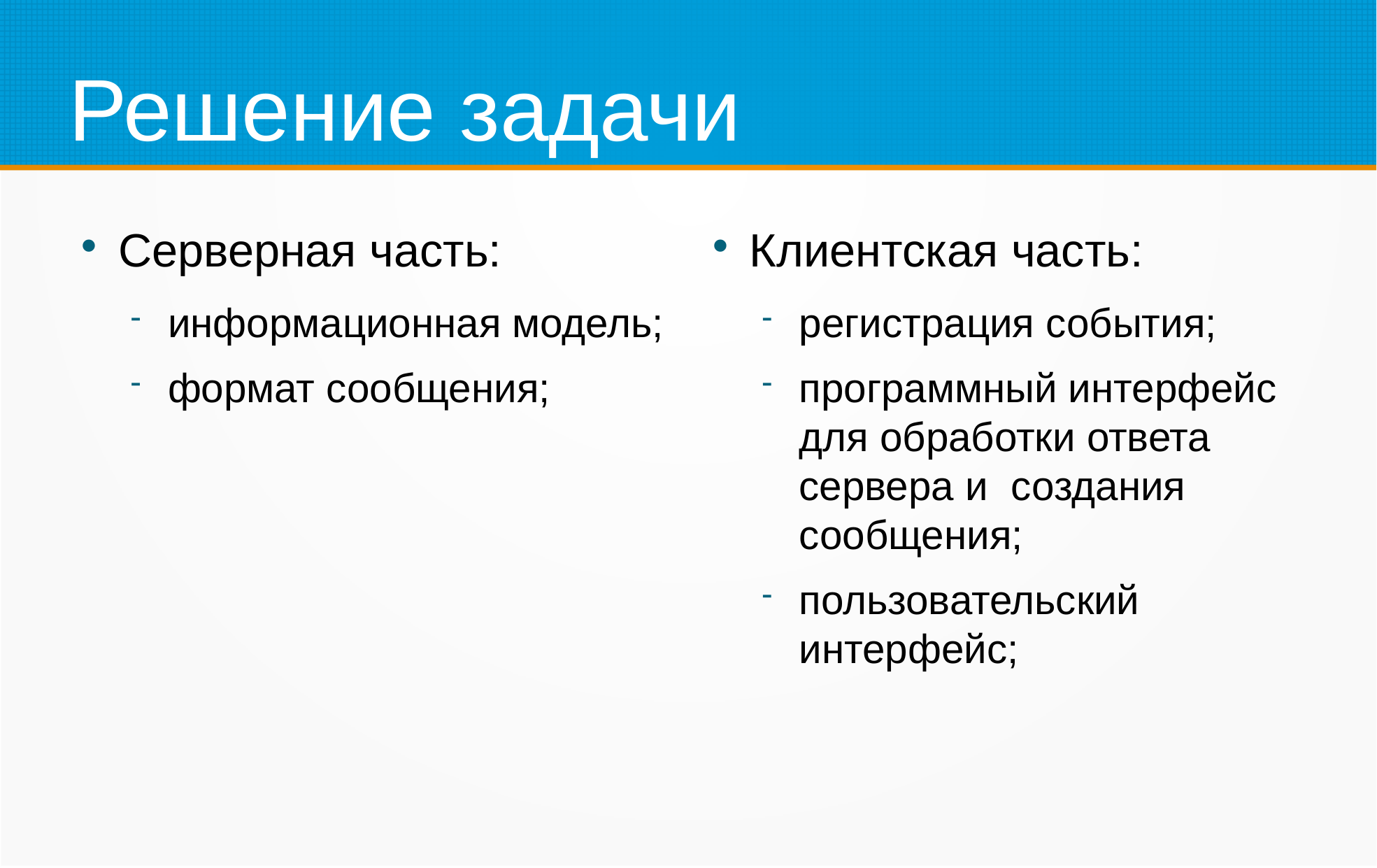

Решение задачи
Серверная часть:
информационная модель;
формат сообщения;
Клиентская часть:
регистрация события;
программный интерфейс для обработки ответа сервера и  создания сообщения;
пользовательский интерфейс;